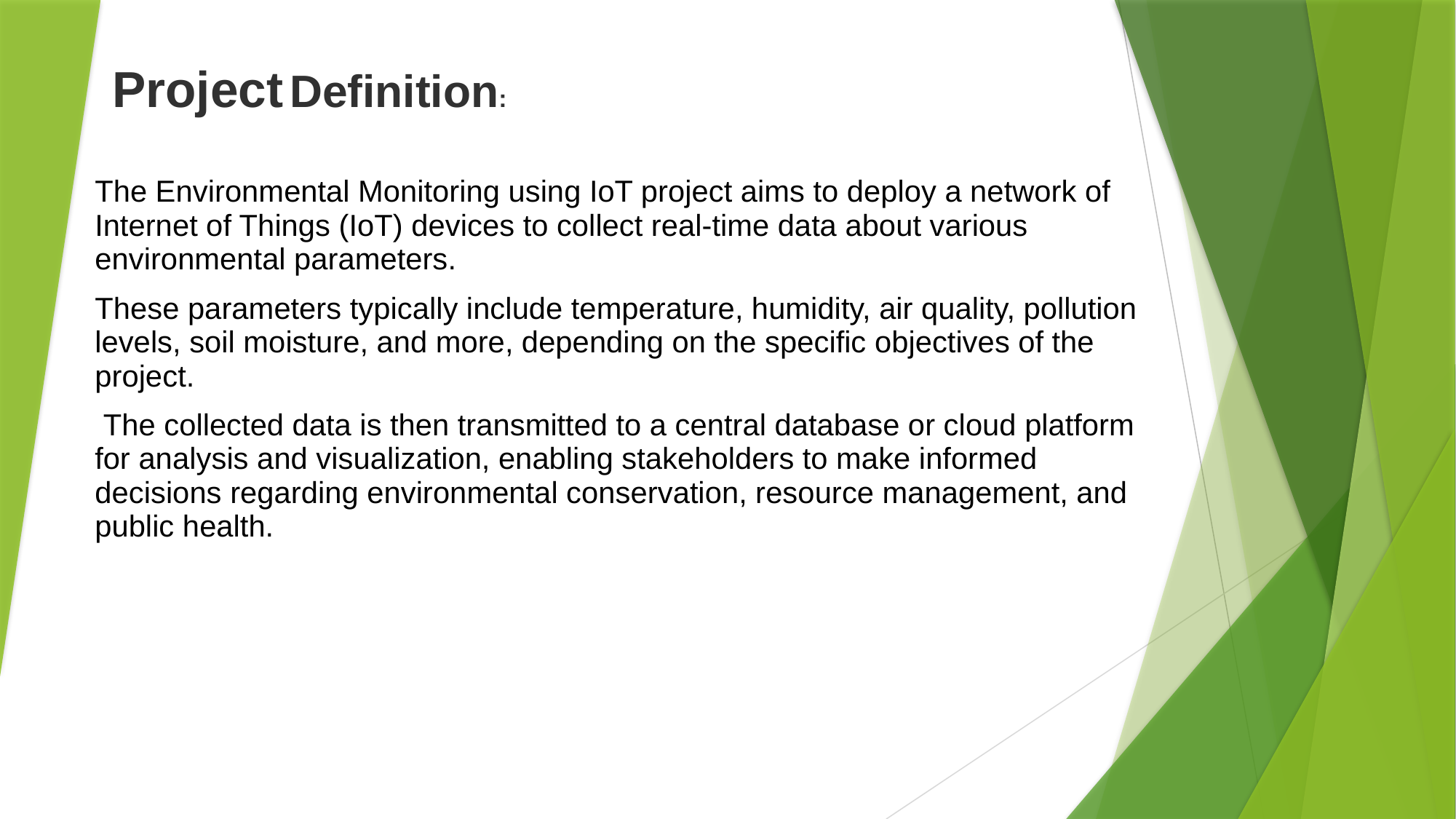

# Project Definition:
The Environmental Monitoring using IoT project aims to deploy a network of Internet of Things (IoT) devices to collect real-time data about various environmental parameters.
These parameters typically include temperature, humidity, air quality, pollution levels, soil moisture, and more, depending on the specific objectives of the project.
 The collected data is then transmitted to a central database or cloud platform for analysis and visualization, enabling stakeholders to make informed decisions regarding environmental conservation, resource management, and public health.